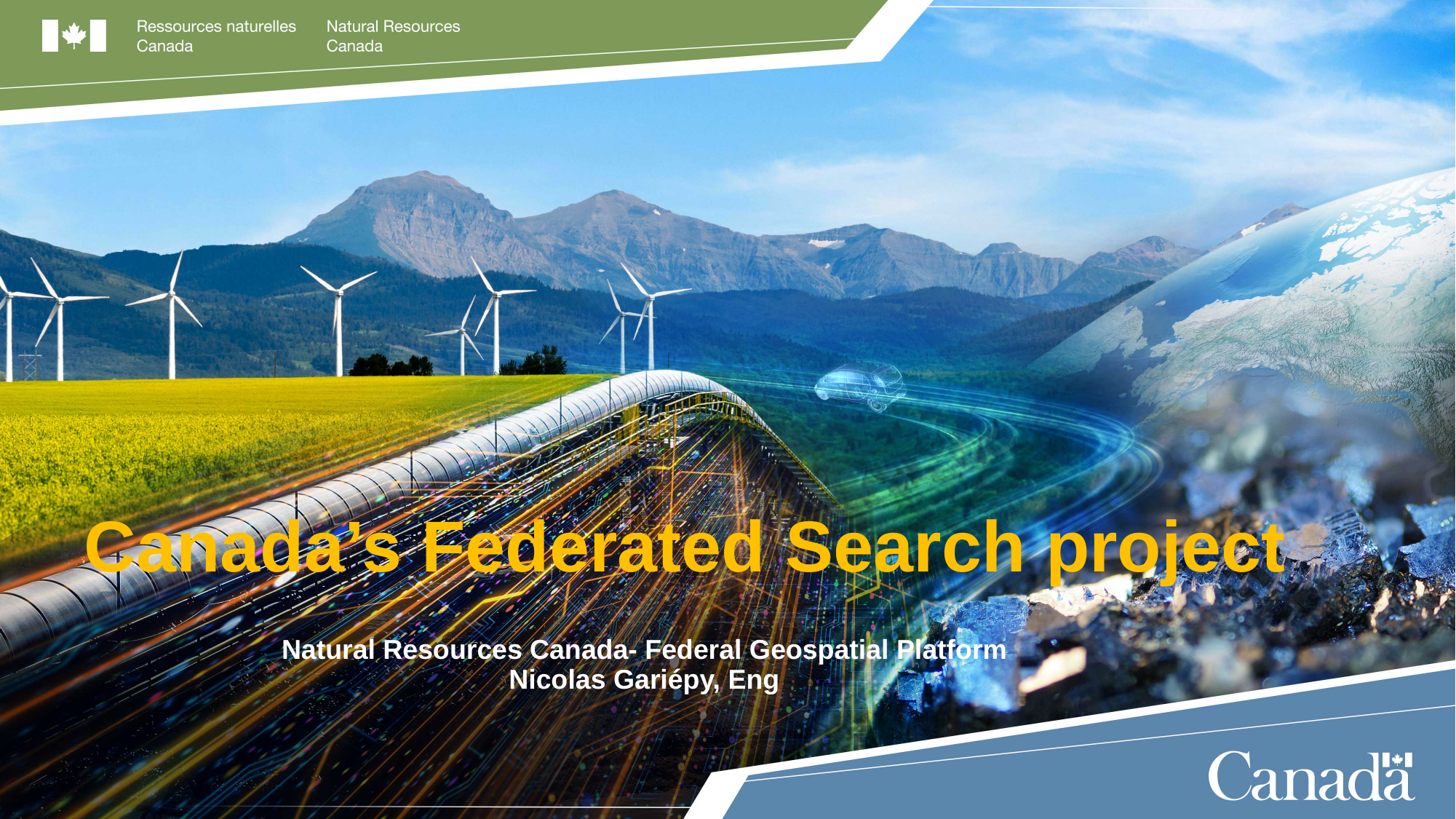

# Canada’s Federated Search project
Natural Resources Canada- Federal Geospatial Platform
Nicolas Gariépy, Eng